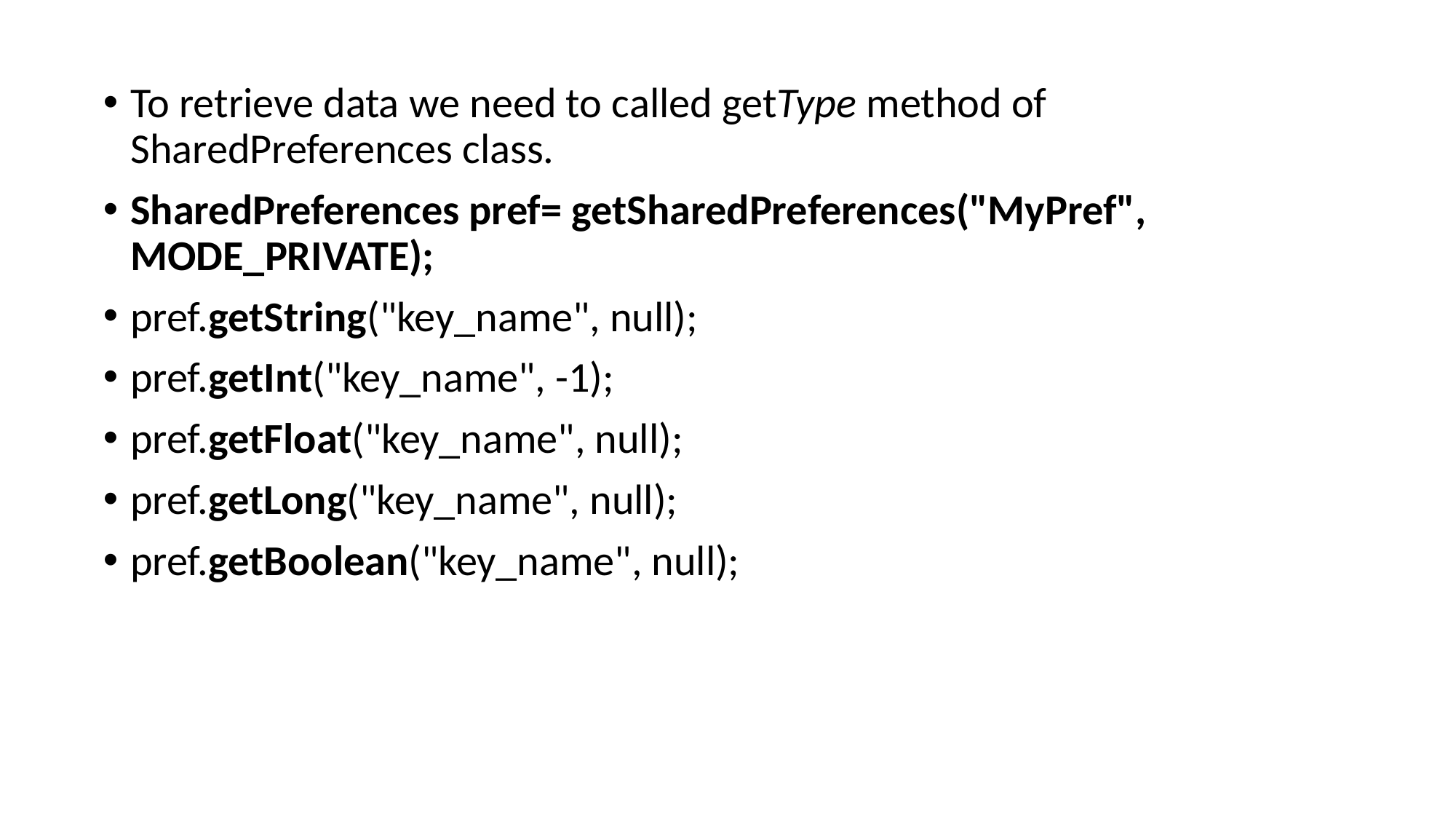

To retrieve data we need to called getType method of SharedPreferences class.
SharedPreferences pref= getSharedPreferences("MyPref", MODE_PRIVATE);
pref.getString("key_name", null);
pref.getInt("key_name", -1);
pref.getFloat("key_name", null);
pref.getLong("key_name", null);
pref.getBoolean("key_name", null);